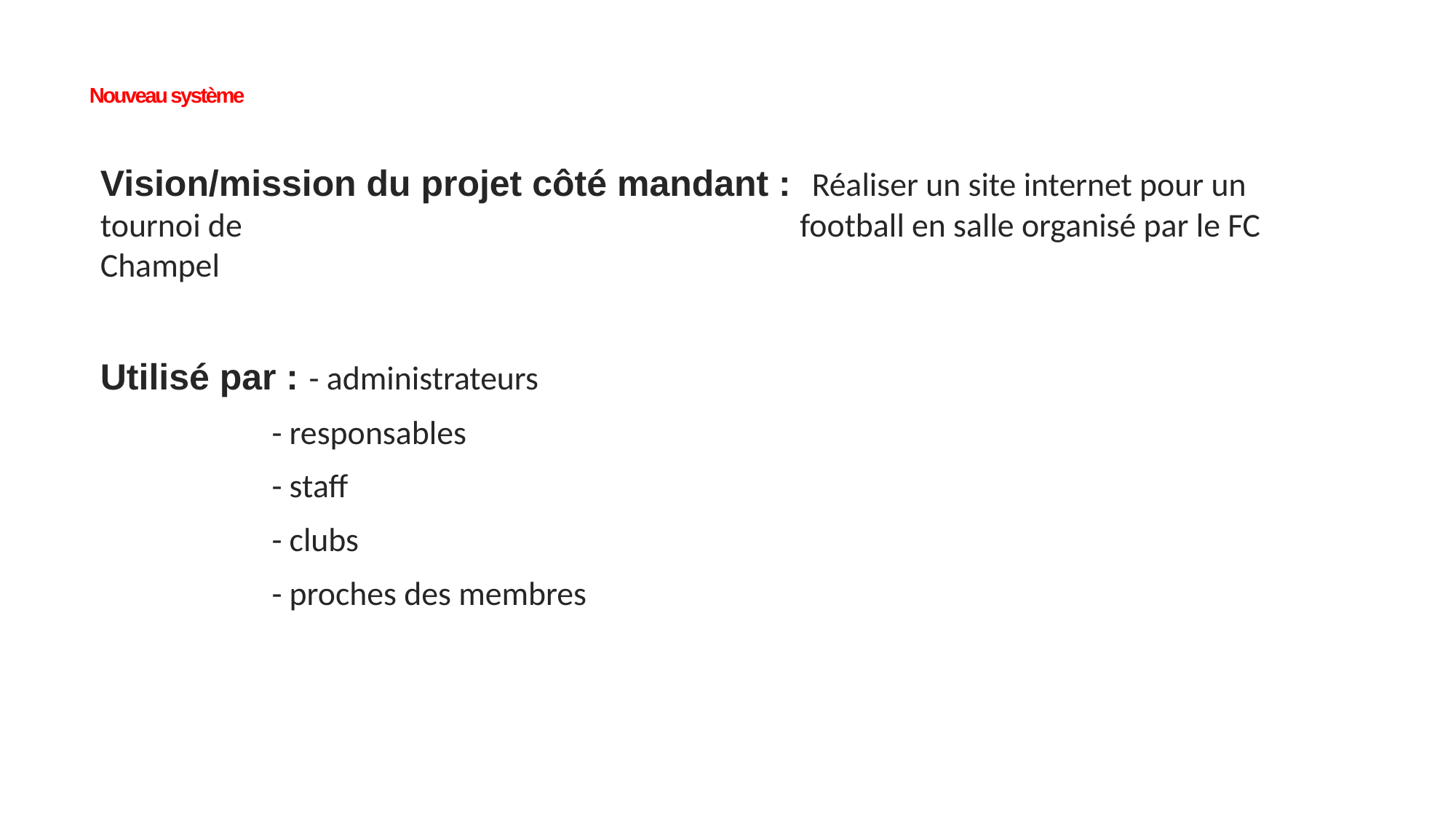

# Nouveau système
Vision/mission du projet côté mandant :  Réaliser un site internet pour un tournoi de         					      football en salle organisé par le FC Champel

Utilisé par : - administrateurs
                       - responsables
                       - staff
                       - clubs
                       - proches des membres